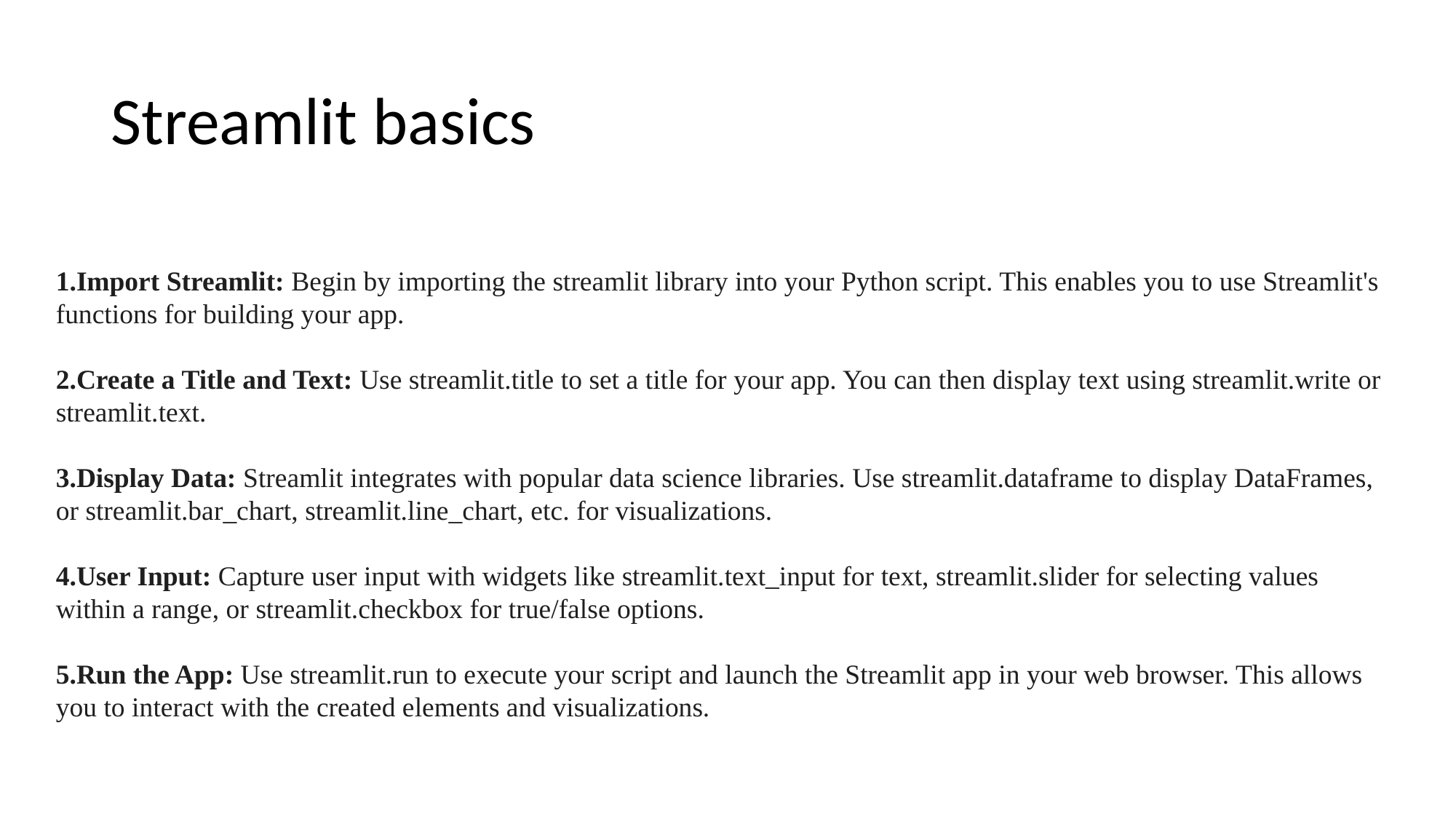

# Streamlit basics

Import Streamlit: Begin by importing the streamlit library into your Python script. This enables you to use Streamlit's functions for building your app.

Create a Title and Text: Use streamlit.title to set a title for your app. You can then display text using streamlit.write or streamlit.text.

Display Data: Streamlit integrates with popular data science libraries. Use streamlit.dataframe to display DataFrames, or streamlit.bar_chart, streamlit.line_chart, etc. for visualizations.

User Input: Capture user input with widgets like streamlit.text_input for text, streamlit.slider for selecting values within a range, or streamlit.checkbox for true/false options.

Run the App: Use streamlit.run to execute your script and launch the Streamlit app in your web browser. This allows you to interact with the created elements and visualizations.